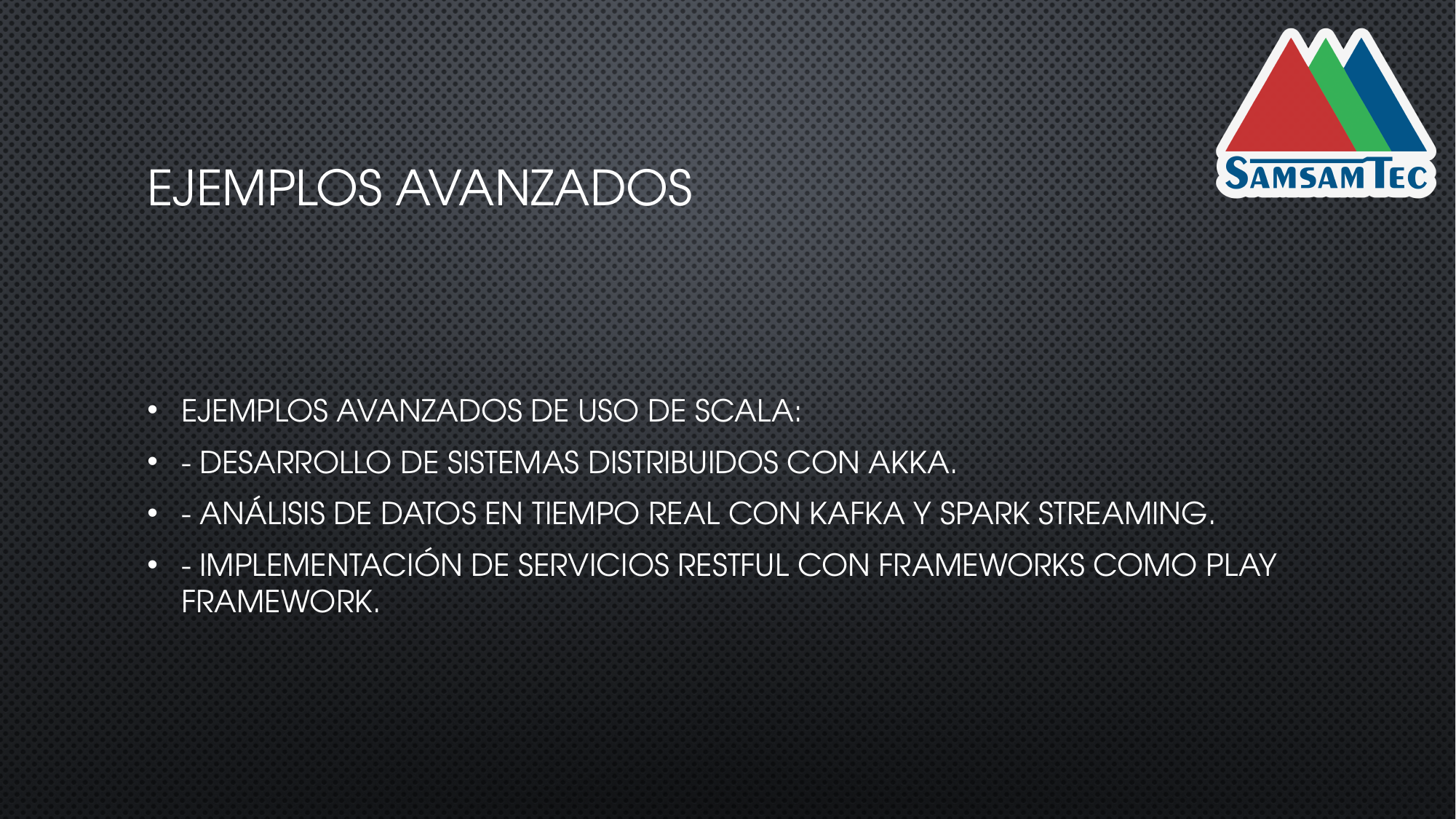

# Ejemplos Avanzados
Ejemplos avanzados de uso de Scala:
- Desarrollo de sistemas distribuidos con Akka.
- Análisis de datos en tiempo real con Kafka y Spark Streaming.
- Implementación de servicios RESTful con frameworks como Play Framework.